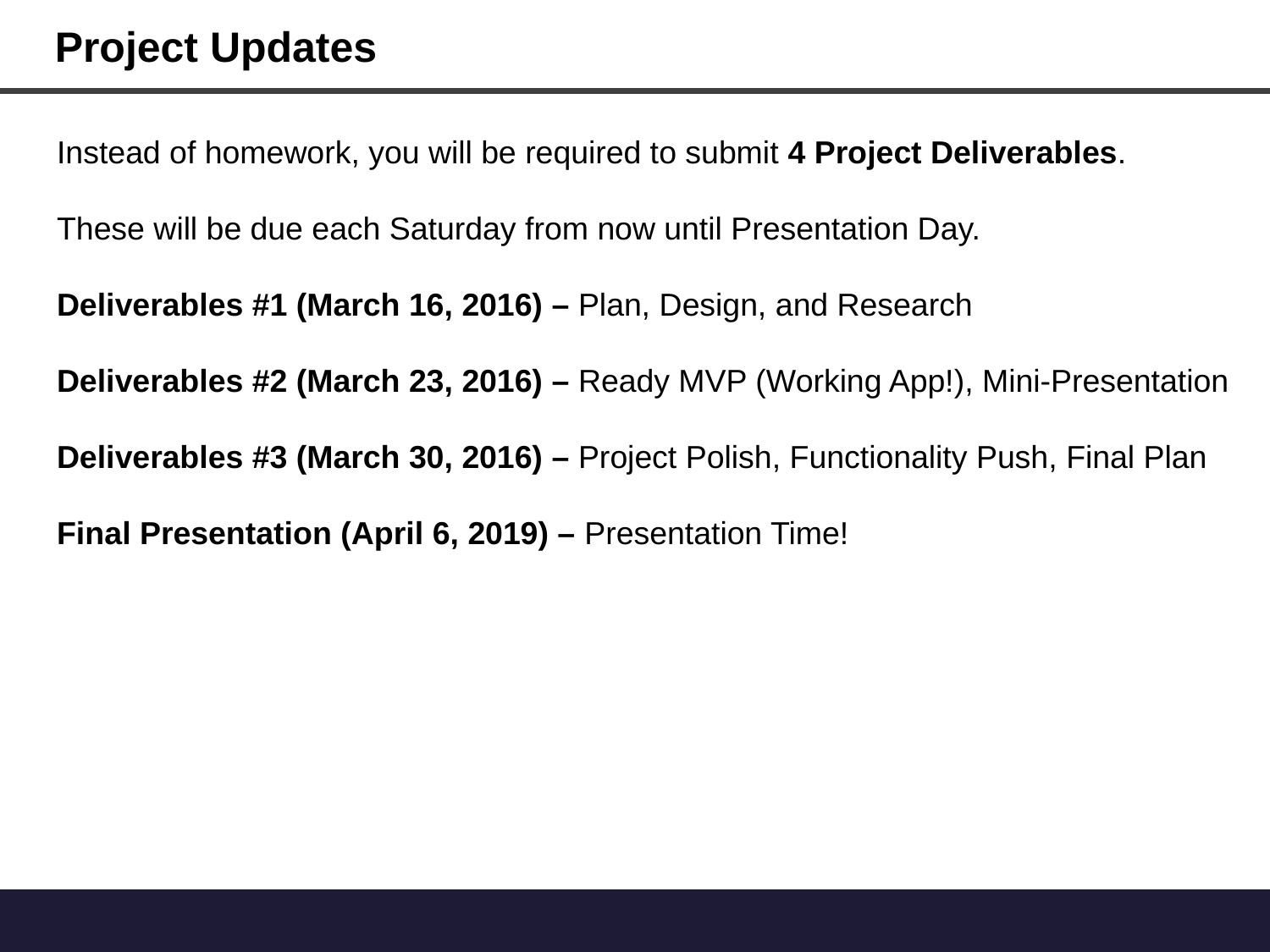

Project Updates
Instead of homework, you will be required to submit 4 Project Deliverables.

These will be due each Saturday from now until Presentation Day.

Deliverables #1 (March 16, 2016) – Plan, Design, and Research

Deliverables #2 (March 23, 2016) – Ready MVP (Working App!), Mini-Presentation

Deliverables #3 (March 30, 2016) – Project Polish, Functionality Push, Final Plan

Final Presentation (April 6, 2019) – Presentation Time!